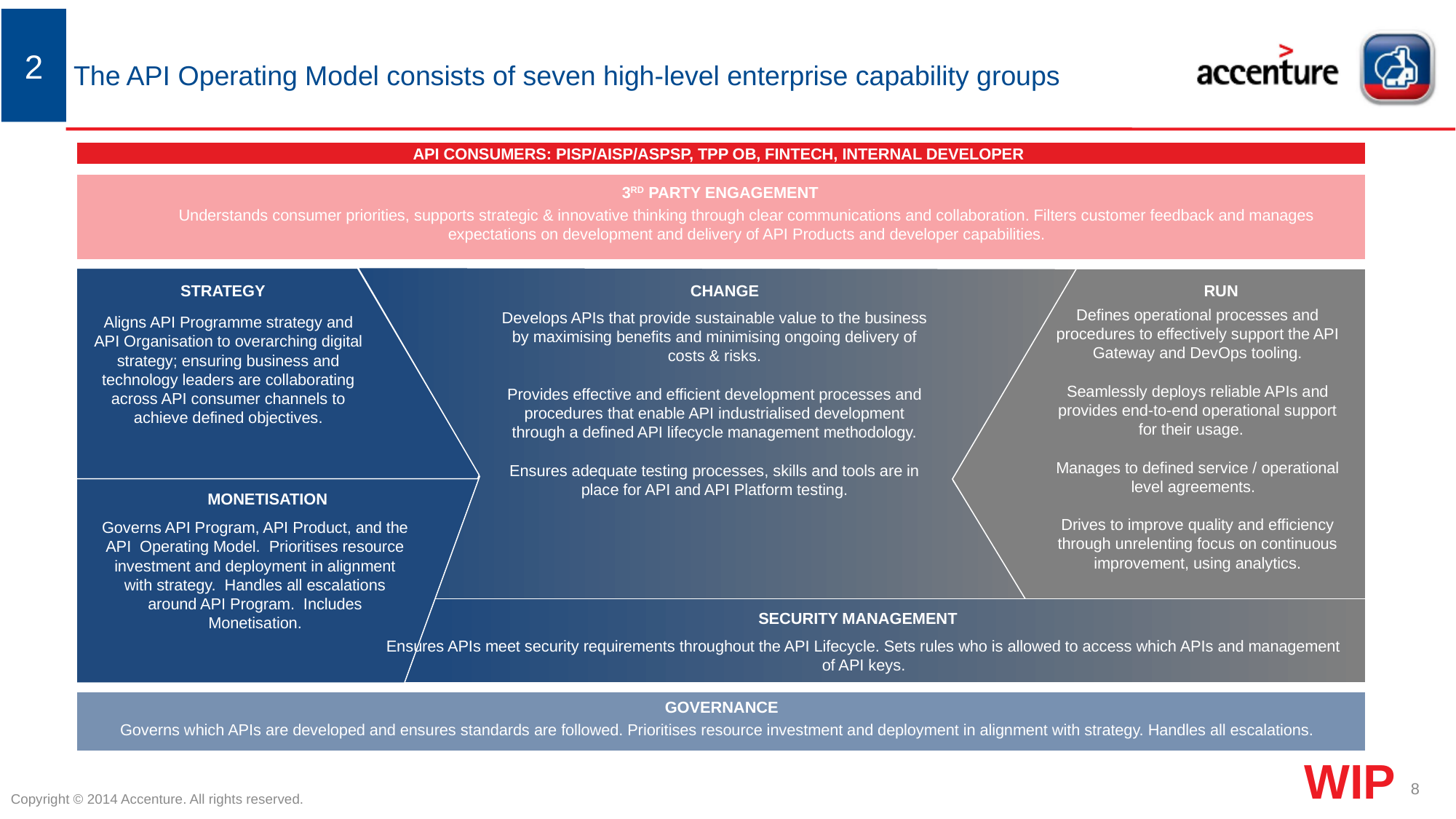

2
# The API Operating Model consists of seven high-level enterprise capability groups
API CONSUMERS: PISP/AISP/ASPSP, TPP OB, FINTECH, INTERNAL DEVELOPER

3RD PARTY ENGAGEMENT
Understands consumer priorities, supports strategic & innovative thinking through clear communications and collaboration. Filters customer feedback and manages expectations on development and delivery of API Products and developer capabilities.

STRATEGY
CHANGE
RUN
Defines operational processes and procedures to effectively support the API Gateway and DevOps tooling.

Seamlessly deploys reliable APIs and provides end-to-end operational support for their usage.

Manages to defined service / operational level agreements.

Drives to improve quality and efficiency through unrelenting focus on continuous improvement, using analytics.
Develops APIs that provide sustainable value to the business by maximising benefits and minimising ongoing delivery of costs & risks.

Provides effective and efficient development processes and procedures that enable API industrialised development through a defined API lifecycle management methodology.

Ensures adequate testing processes, skills and tools are in place for API and API Platform testing.
Aligns API Programme strategy and API Organisation to overarching digital strategy; ensuring business and technology leaders are collaborating across API consumer channels to achieve defined objectives.

MONETISATION
Governs API Program, API Product, and the API  Operating Model.  Prioritises resource investment and deployment in alignment with strategy.  Handles all escalations around API Program.  Includes Monetisation.

SECURITY MANAGEMENT
Ensures APIs meet security requirements throughout the API Lifecycle. Sets rules who is allowed to access which APIs and management of API keys.

GOVERNANCE
Governs which APIs are developed and ensures standards are followed. Prioritises resource investment and deployment in alignment with strategy. Handles all escalations.
.
WIP
8
Copyright © 2014 Accenture. All rights reserved.